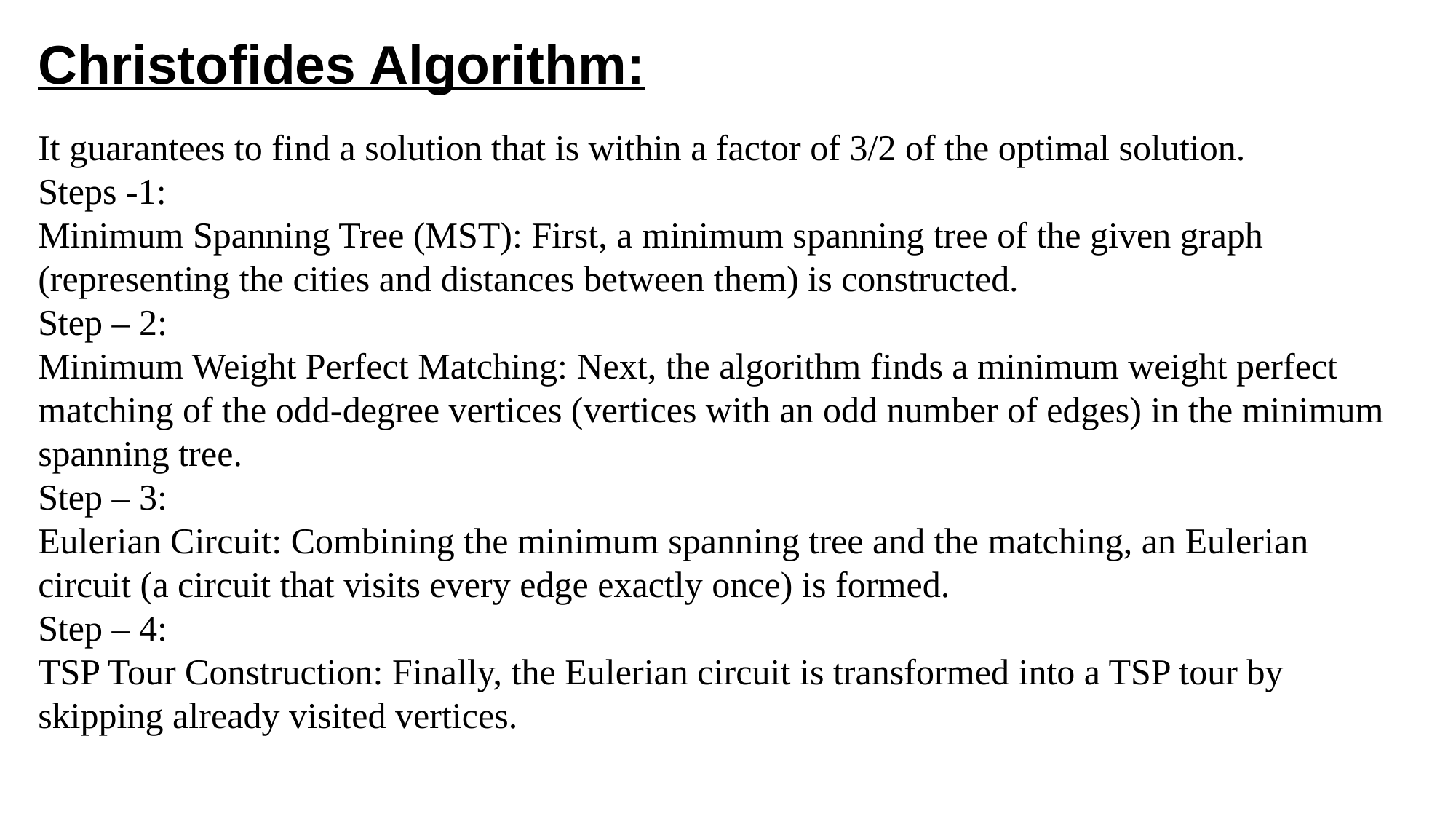

Christofides Algorithm:
It guarantees to find a solution that is within a factor of 3/2 of the optimal solution.
Steps -1:
Minimum Spanning Tree (MST): First, a minimum spanning tree of the given graph (representing the cities and distances between them) is constructed.
Step – 2:
Minimum Weight Perfect Matching: Next, the algorithm finds a minimum weight perfect matching of the odd-degree vertices (vertices with an odd number of edges) in the minimum spanning tree.
Step – 3:
Eulerian Circuit: Combining the minimum spanning tree and the matching, an Eulerian circuit (a circuit that visits every edge exactly once) is formed.
Step – 4:
TSP Tour Construction: Finally, the Eulerian circuit is transformed into a TSP tour by skipping already visited vertices.